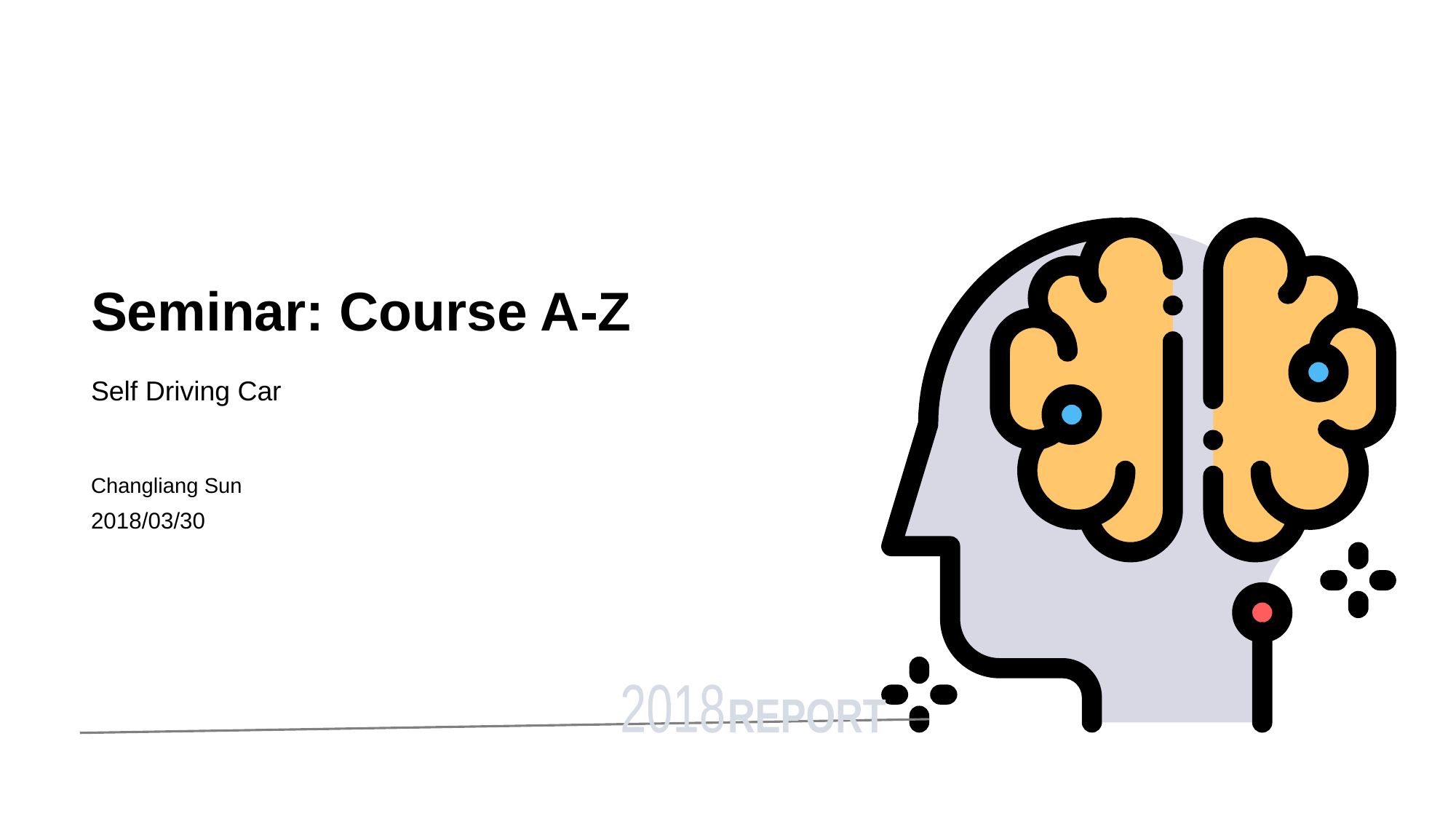

# Seminar: Course A-Z
Self Driving Car
Changliang Sun
2018/03/30
2018
REPORT